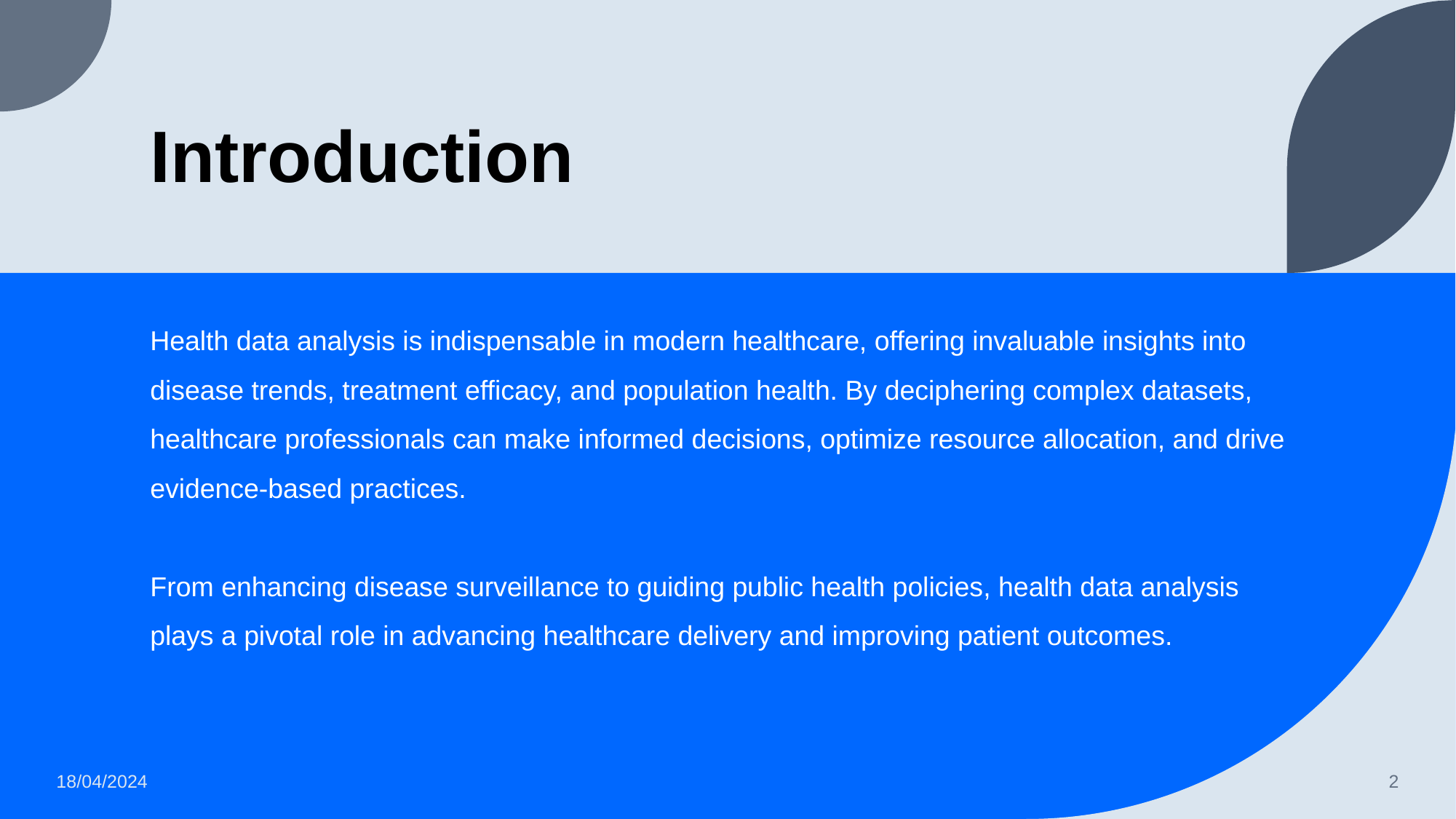

# Introduction
Health data analysis is indispensable in modern healthcare, offering invaluable insights into disease trends, treatment efficacy, and population health. By deciphering complex datasets, healthcare professionals can make informed decisions, optimize resource allocation, and drive evidence-based practices.

From enhancing disease surveillance to guiding public health policies, health data analysis plays a pivotal role in advancing healthcare delivery and improving patient outcomes.
18/04/2024
2